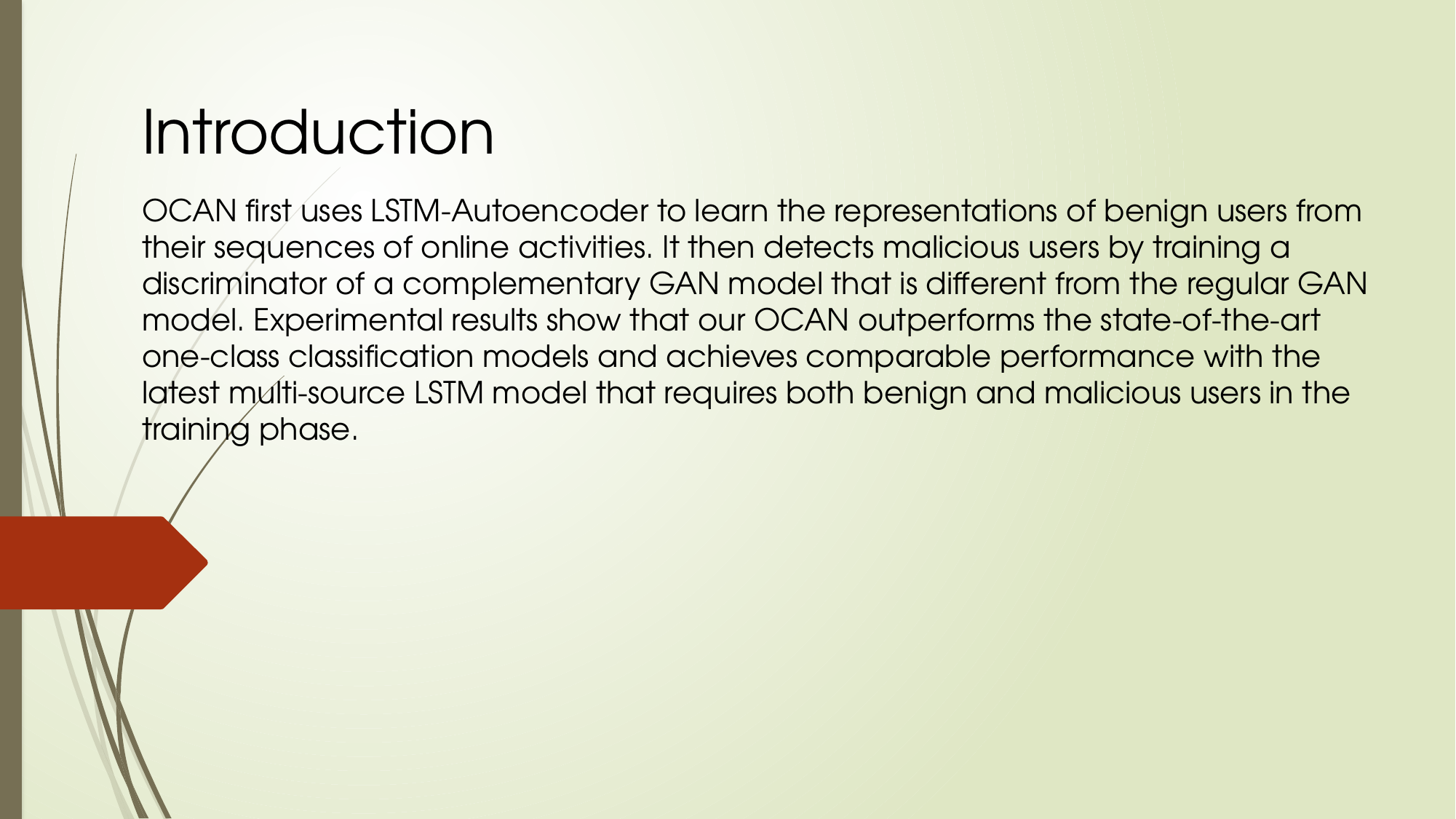

Introduction
OCAN first uses LSTM-Autoencoder to learn the representations of benign users from their sequences of online activities. It then detects malicious users by training a discriminator of a complementary GAN model that is different from the regular GAN model. Experimental results show that our OCAN outperforms the state-of-the-art one-class classification models and achieves comparable performance with the latest multi-source LSTM model that requires both benign and malicious users in the training phase.